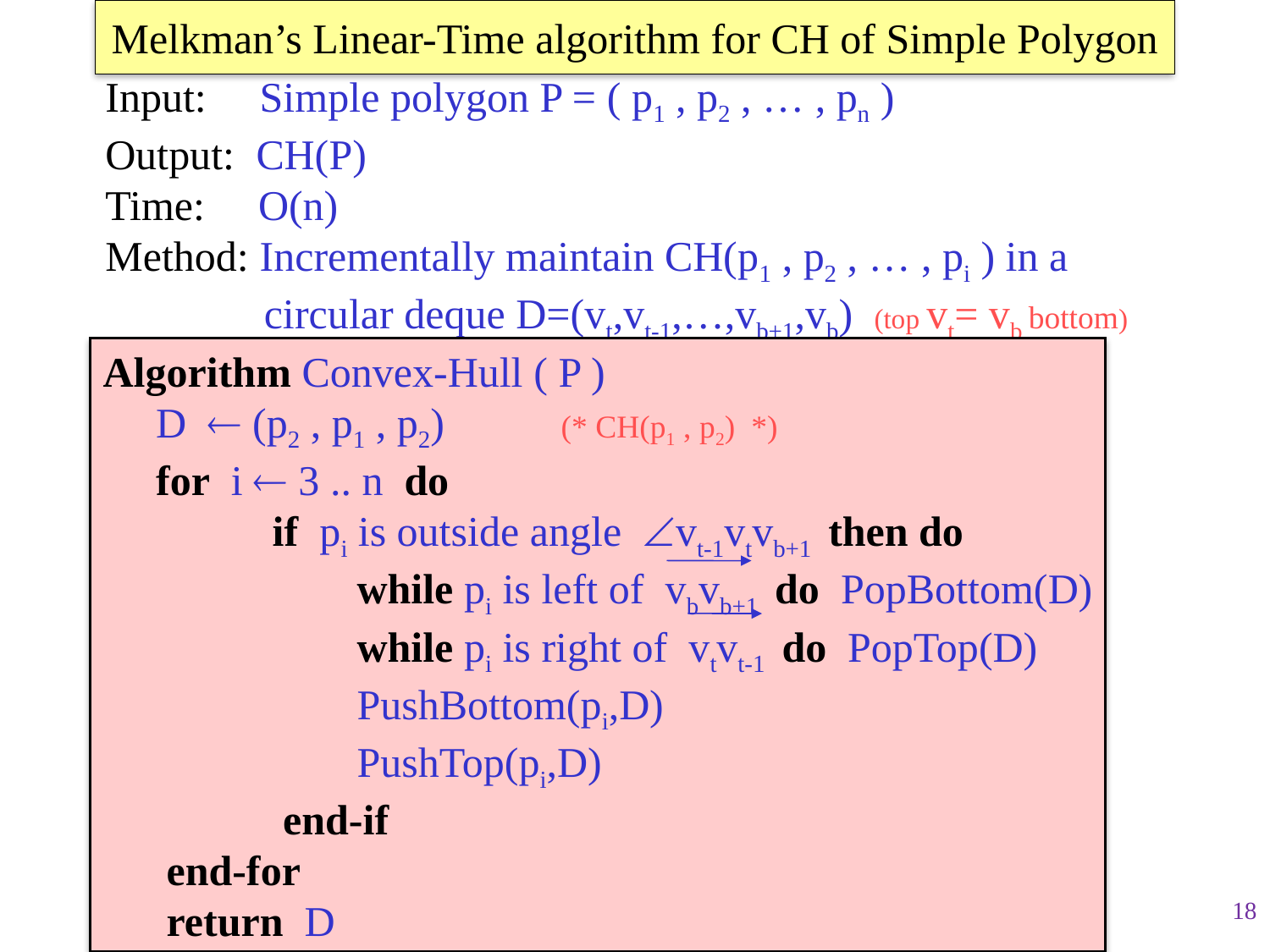

# Melkman’s Linear-Time algorithm for CH of Simple Polygon
Input:     Simple polygon P = ( p1 , p2 , … , pn )
Output:  CH(P)
Time:     O(n)
Method: Incrementally maintain CH(p1 , p2 , … , pi ) in a
	   circular deque D=(vt,vt-1,…,vb+1,vb)  (top vt= vb bottom)
Algorithm Convex-Hull ( P )
     D  ← (p2 , p1 , p2)           (* CH(p1 , p2)  *)
     for  i ← 3 .. n  do
	    if  pi is outside angle  ∠vt-1vtvb+1  then do
		while pi is left of  vbvb+1  do  PopBottom(D)
		while pi is right of  vtvt-1  do  PopTop(D)
		PushBottom(pi,D)
		PushTop(pi,D)
	     end-if
      end-for
      return  D

18